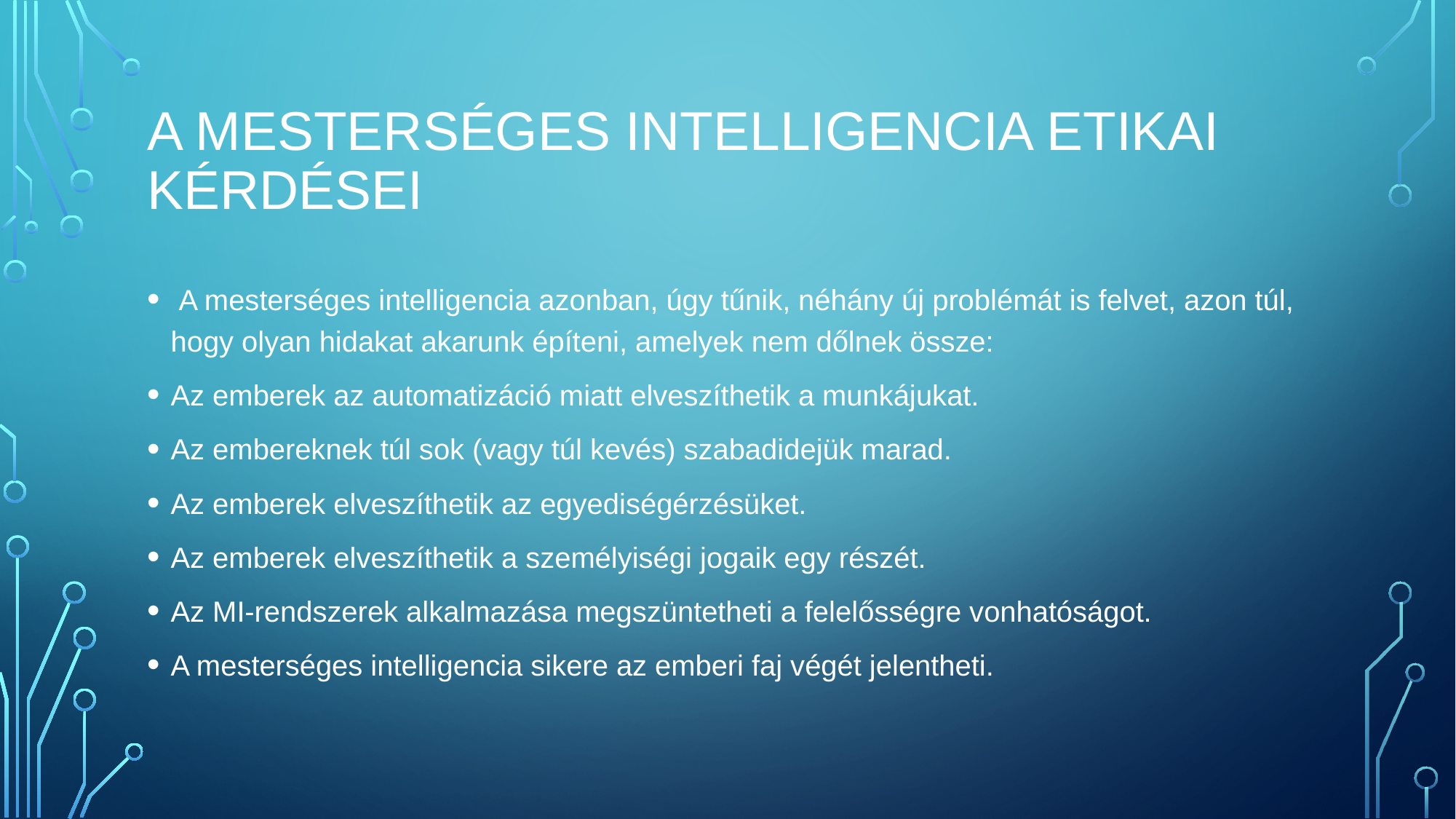

# A mesterséges intelligencia etikai kérdései
 A mesterséges intelligencia azonban, úgy tűnik, néhány új problémát is felvet, azon túl, hogy olyan hidakat akarunk építeni, amelyek nem dőlnek össze:
Az emberek az automatizáció miatt elveszíthetik a munkájukat.
Az embereknek túl sok (vagy túl kevés) szabadidejük marad.
Az emberek elveszíthetik az egyediségérzésüket.
Az emberek elveszíthetik a személyiségi jogaik egy részét.
Az MI-rendszerek alkalmazása megszüntetheti a felelősségre vonhatóságot.
A mesterséges intelligencia sikere az emberi faj végét jelentheti.